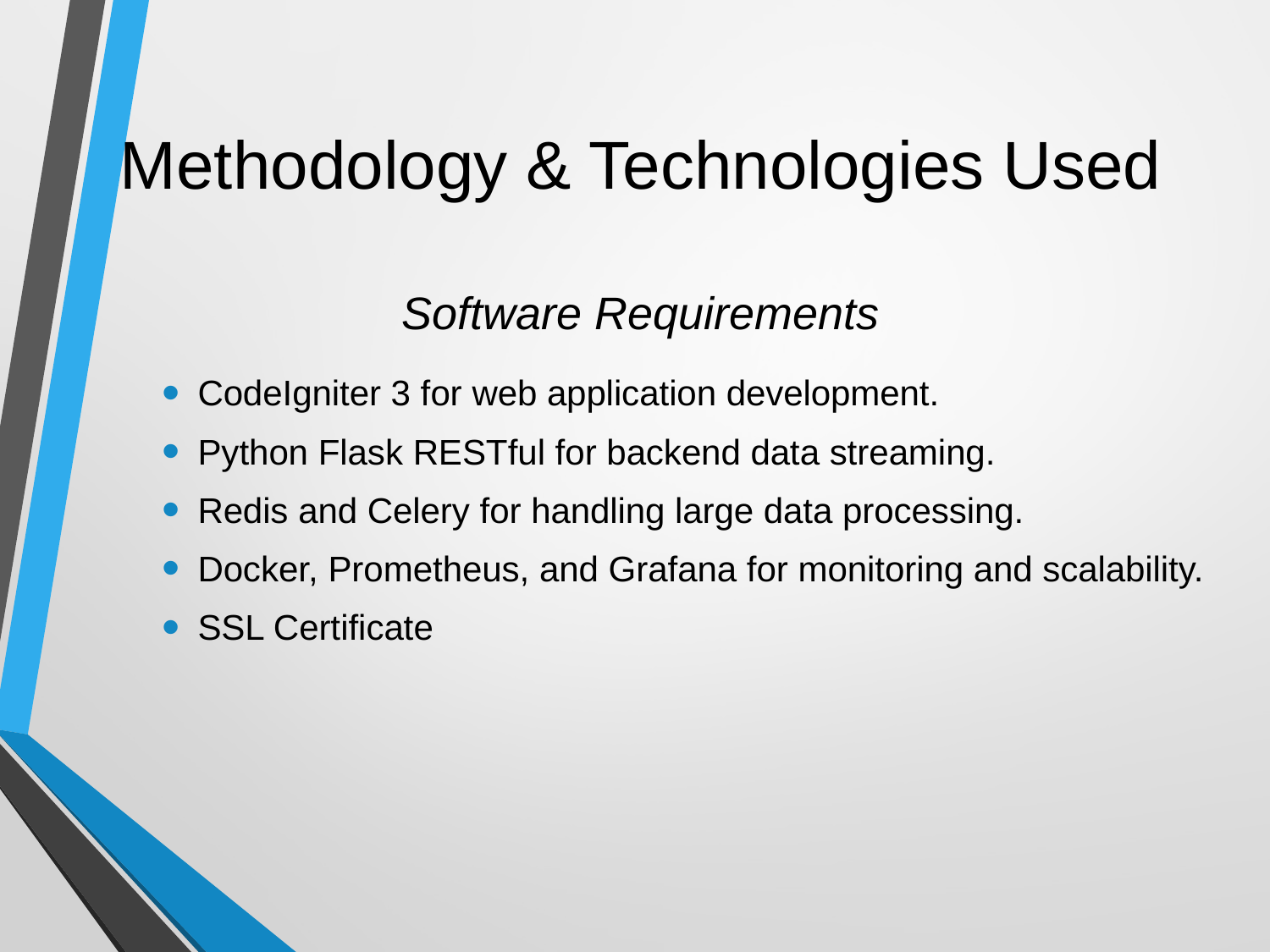

# Methodology & Technologies Used Software Requirements
CodeIgniter 3 for web application development.
Python Flask RESTful for backend data streaming.
Redis and Celery for handling large data processing.
Docker, Prometheus, and Grafana for monitoring and scalability.
SSL Certificate